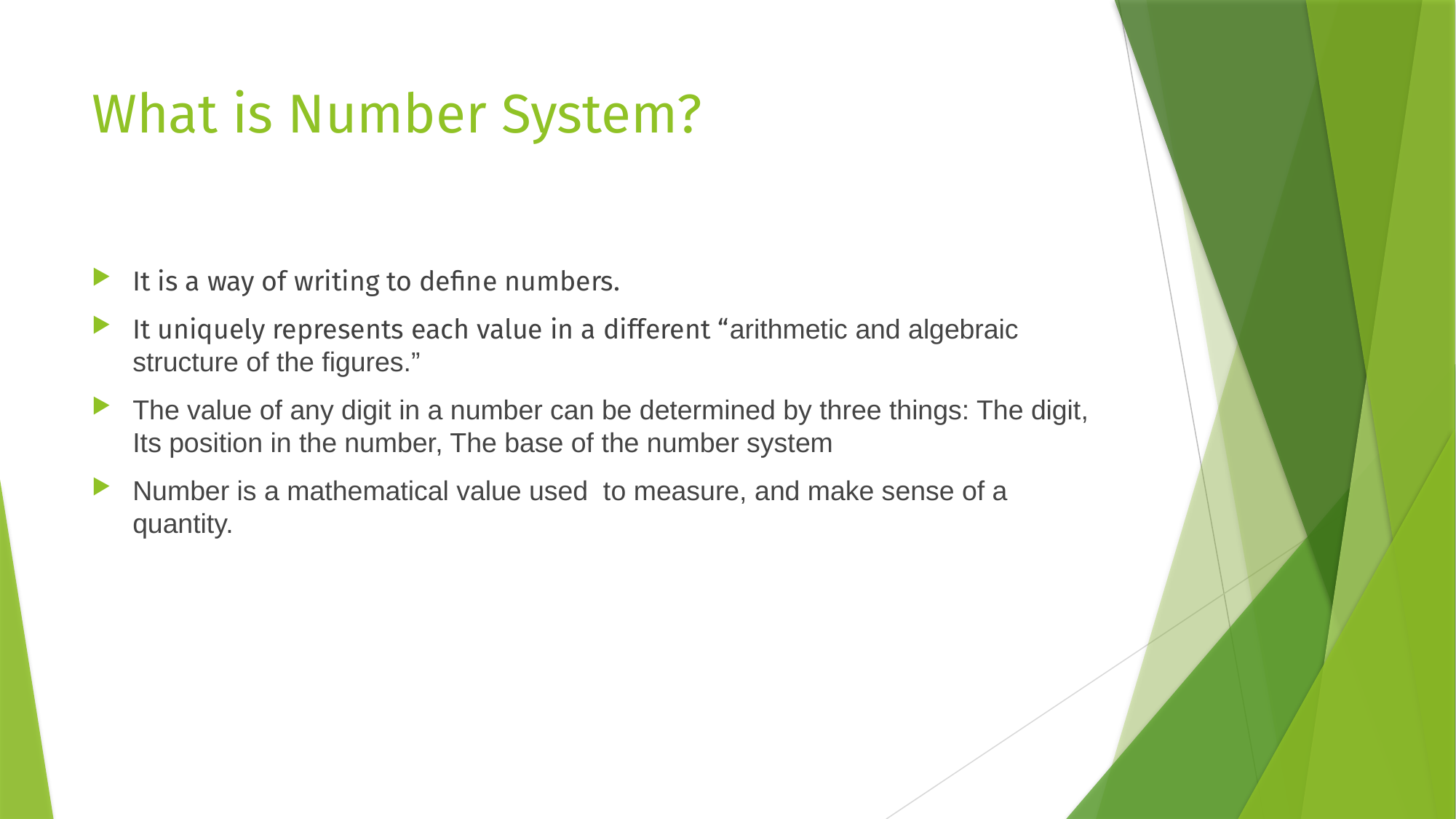

# What is Number System?
It is a way of writing to define numbers.
It uniquely represents each value in a different “arithmetic and algebraic structure of the figures.”
The value of any digit in a number can be determined by three things: The digit, Its position in the number, The base of the number system
Number is a mathematical value used  to measure, and make sense of a quantity.